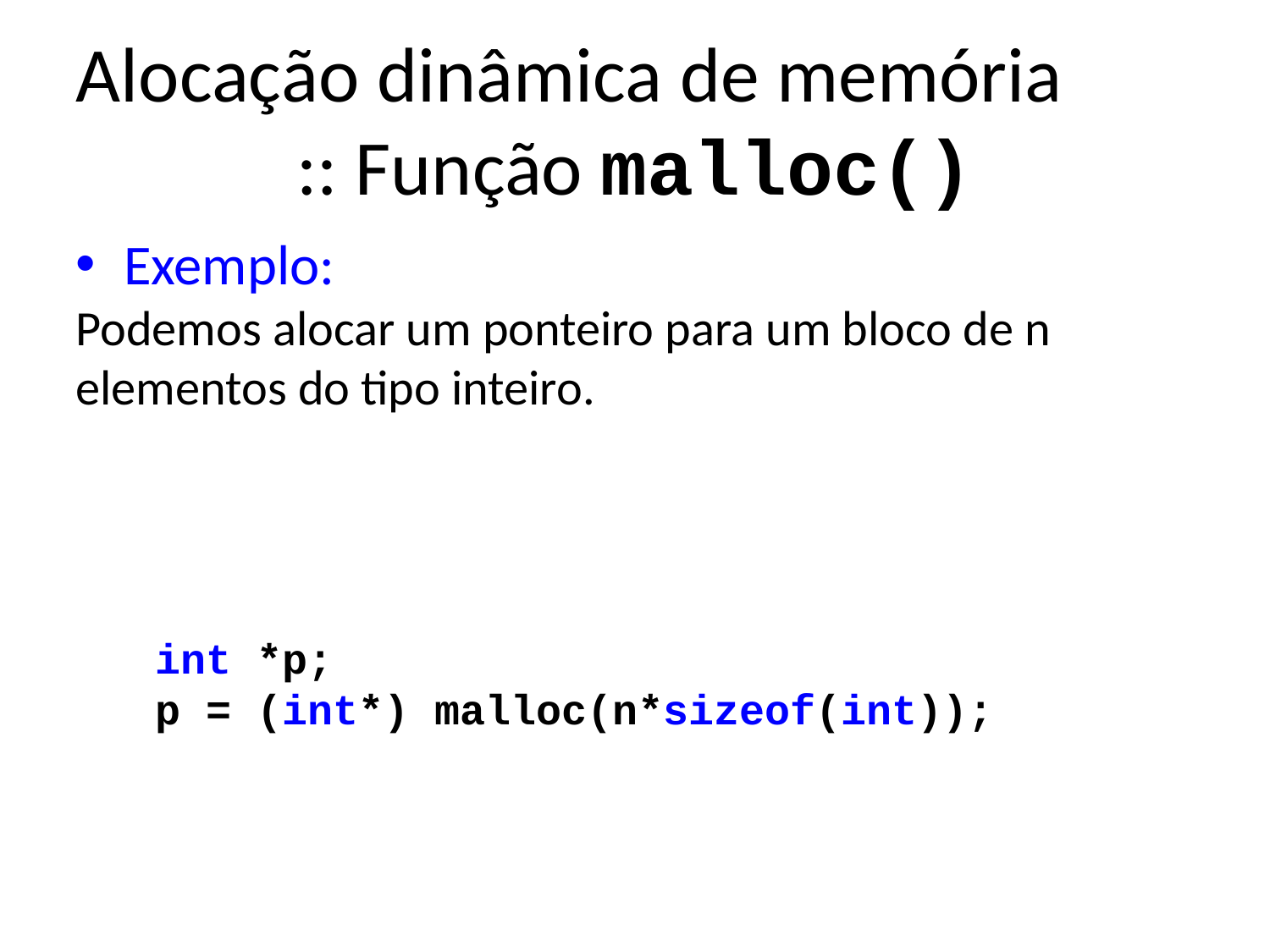

Alocação dinâmica de memória
:: Função malloc()
Exemplo:
Podemos alocar um ponteiro para um bloco de n elementos do tipo inteiro.
int *p;
p = (int*) malloc(n*sizeof(int));